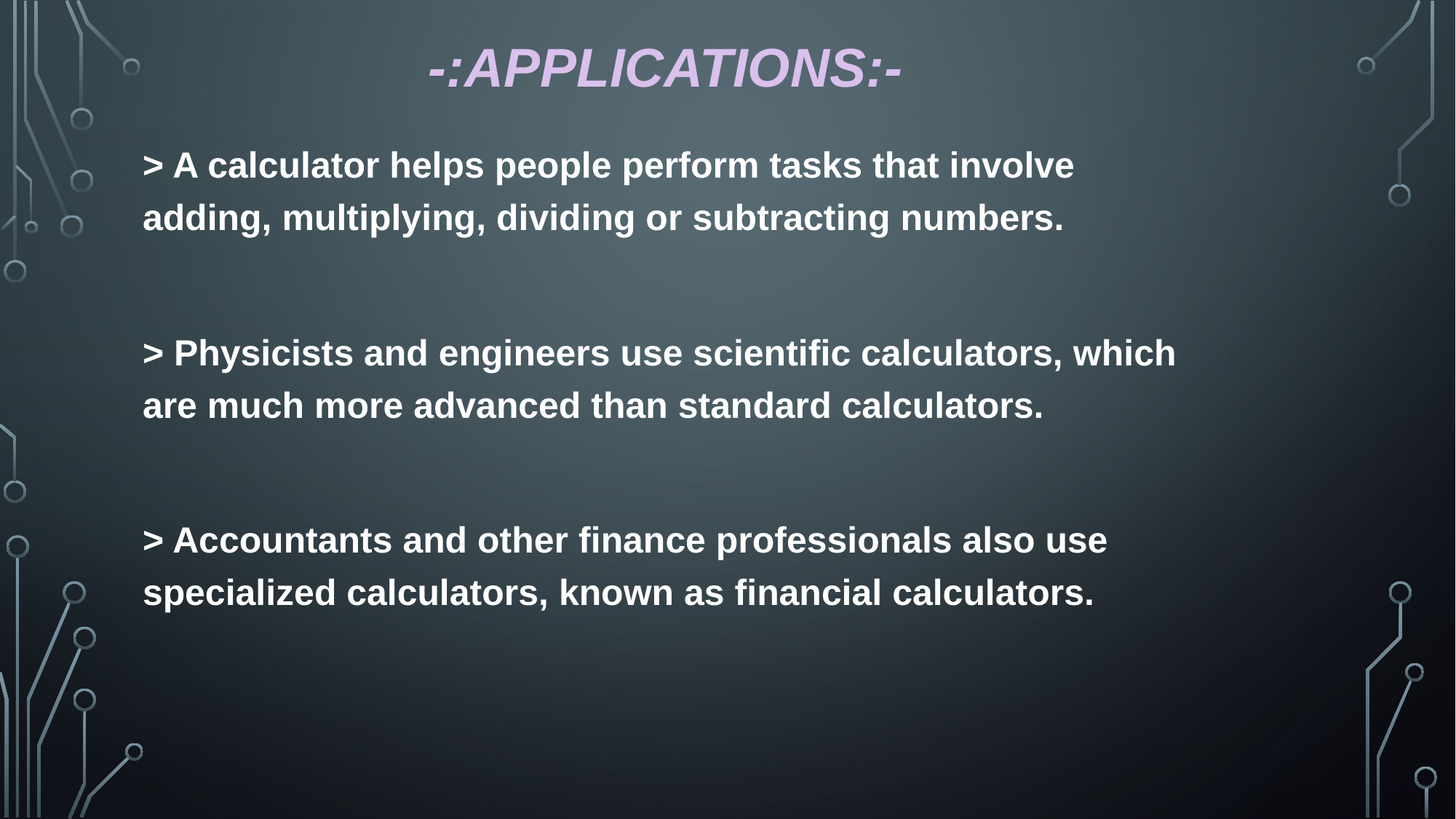

# -:APPLICATIONS:-
> A calculator helps people perform tasks that involve adding, multiplying, dividing or subtracting numbers.

> Physicists and engineers use scientific calculators, which are much more advanced than standard calculators.

> Accountants and other finance professionals also use specialized calculators, known as financial calculators.